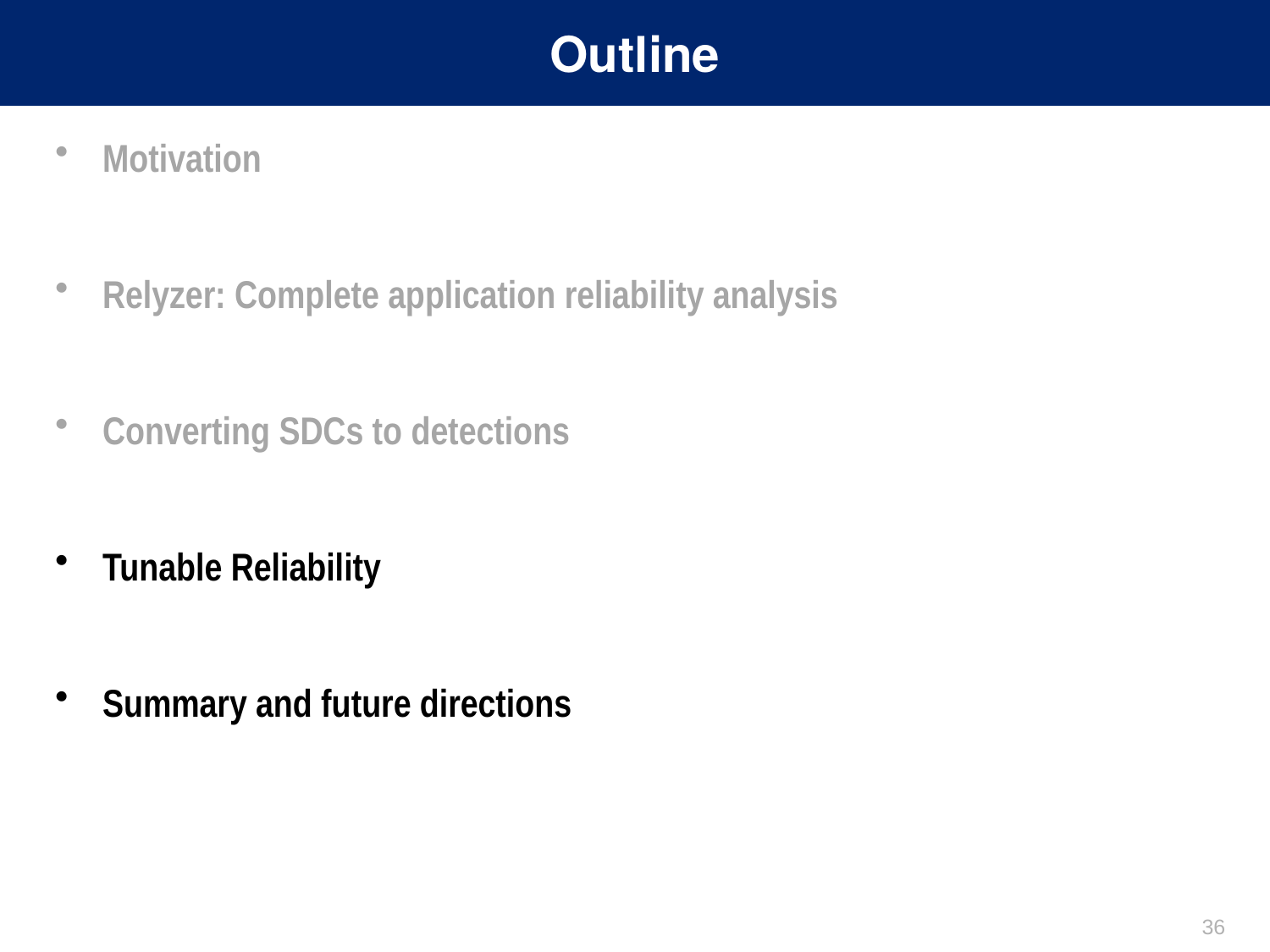

# Outline
Motivation

Relyzer: Complete application reliability analysis

Converting SDCs to detections

Tunable Reliability

Summary and future directions
36